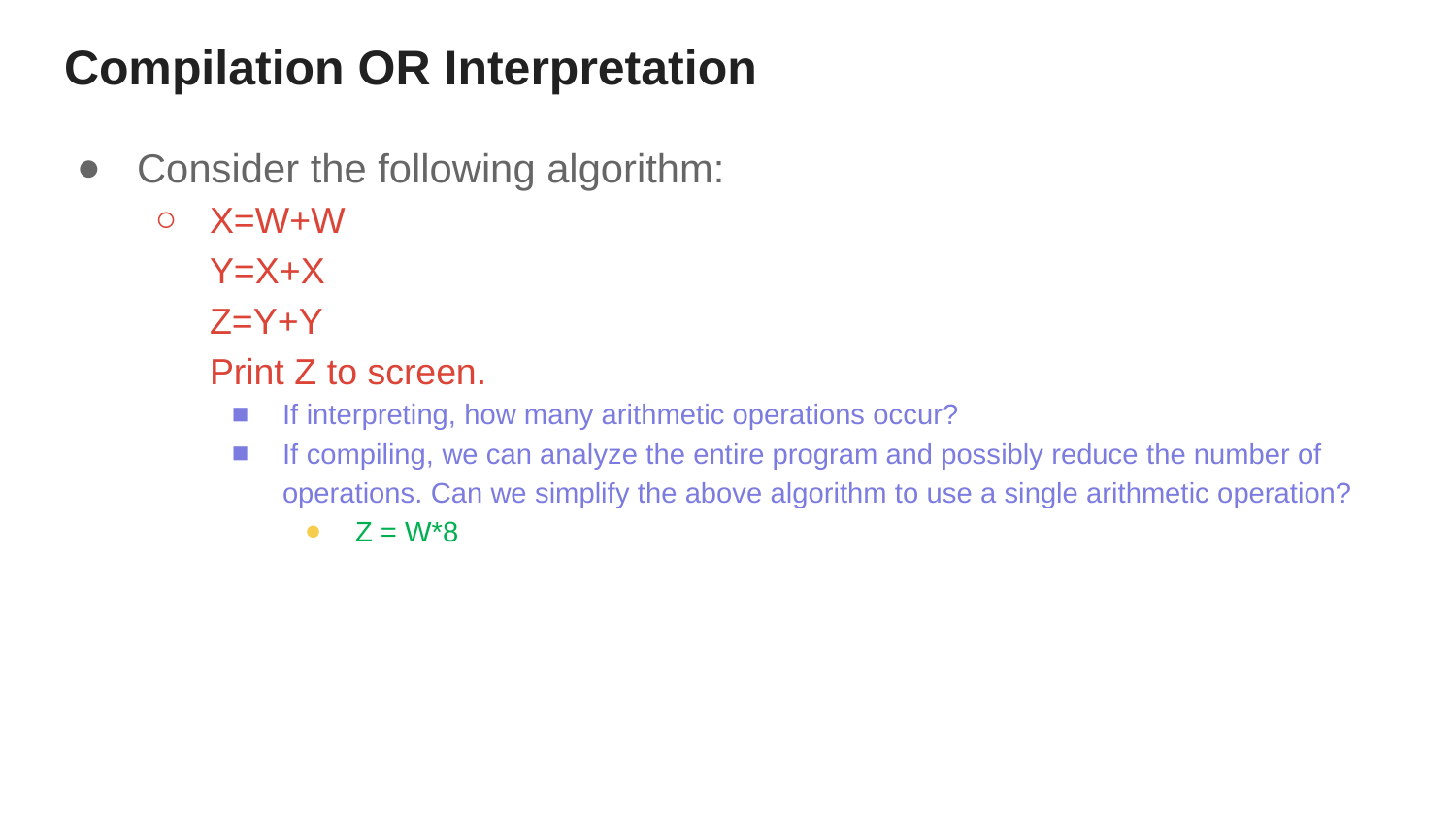

# Compilation OR Interpretation
Consider the following algorithm:
X=W+W
Y=X+X
Z=Y+Y
Print Z to screen.
If interpreting, how many arithmetic operations occur?
If compiling, we can analyze the entire program and possibly reduce the number of operations. Can we simplify the above algorithm to use a single arithmetic operation?
Z = W*8